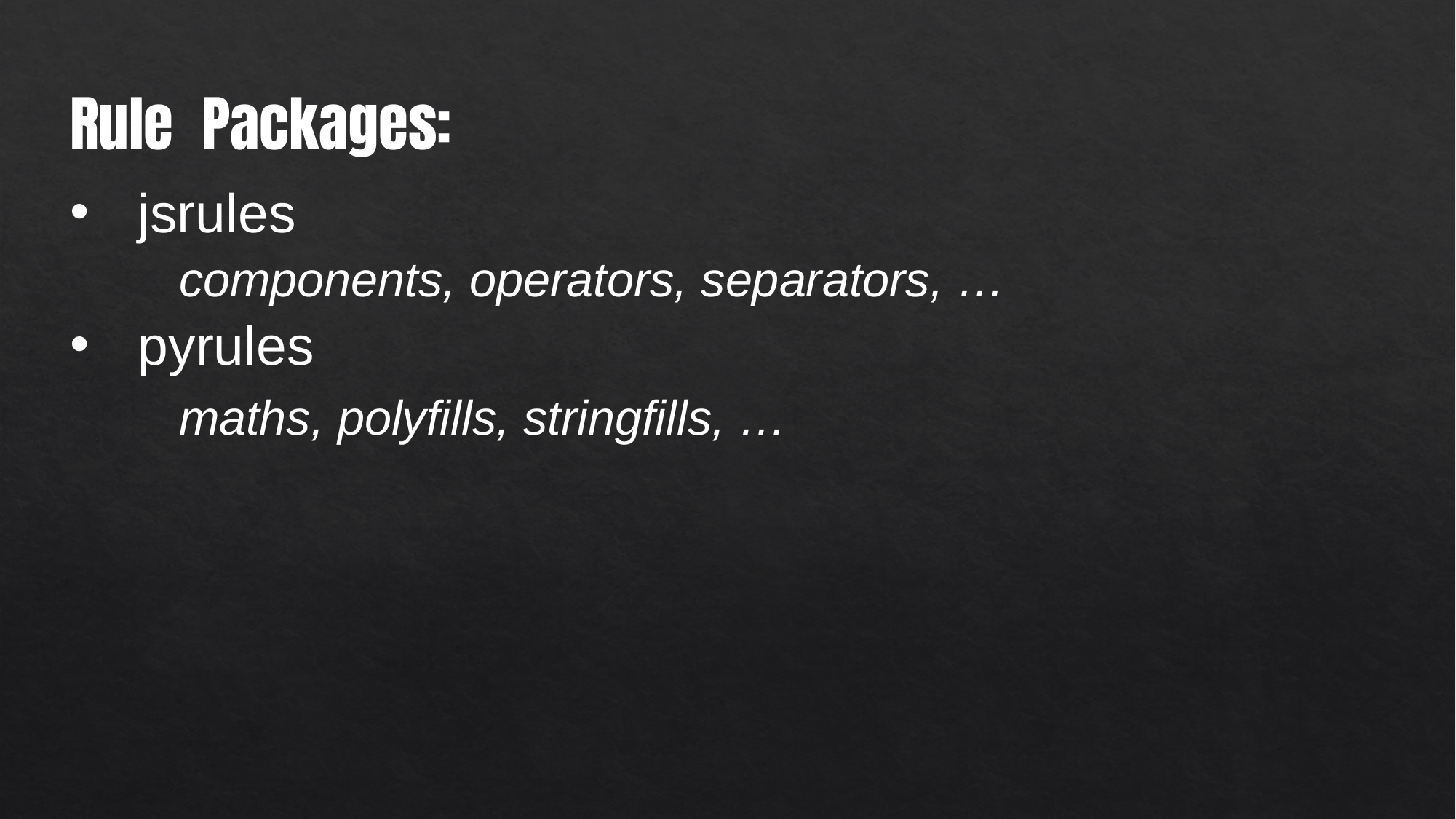

Rule  Packages:
jsrules
	components, operators, separators, …
pyrules
	maths, polyfills, stringfills, …